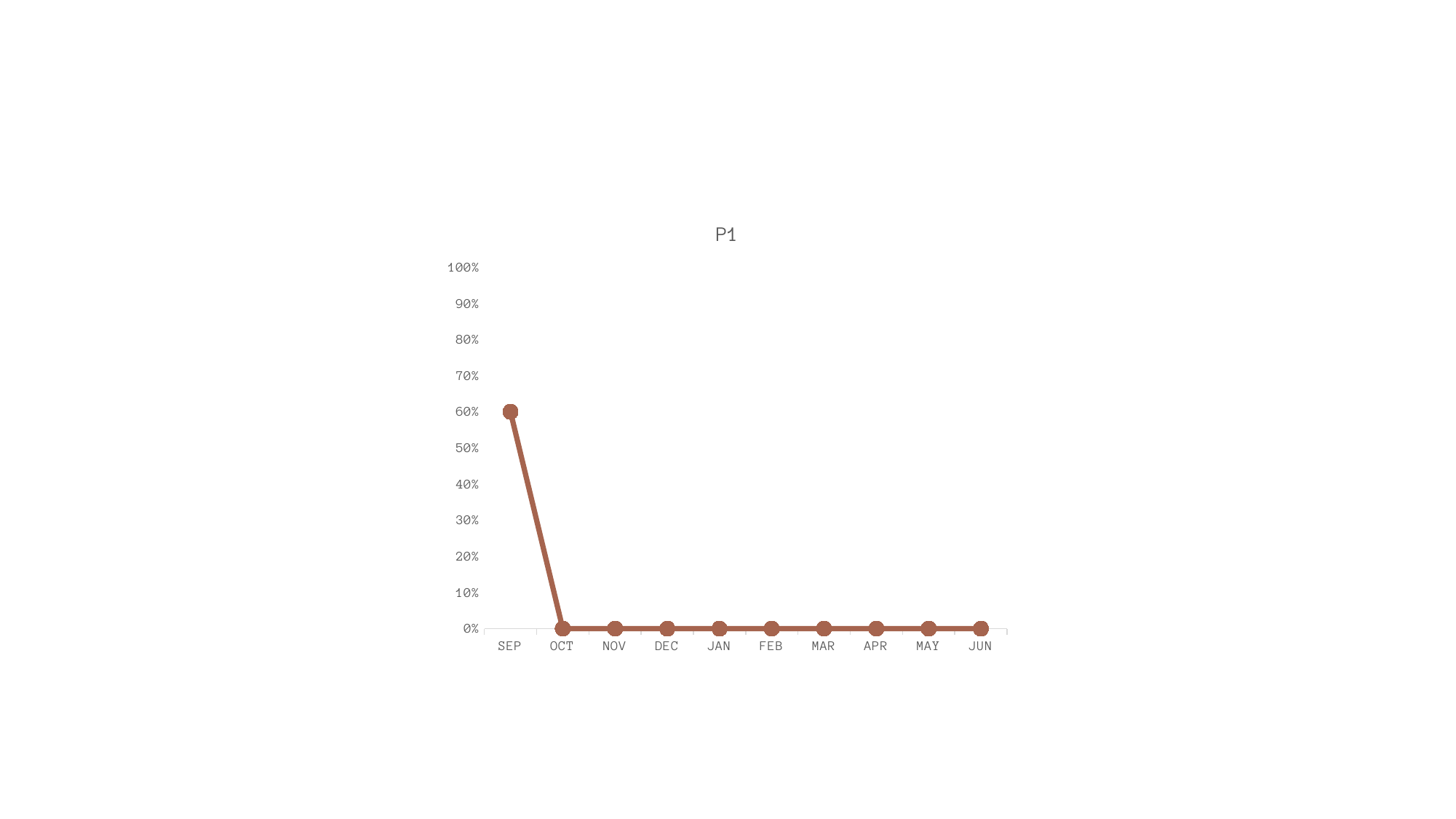

### Chart:

| Category | P1 |
|---|---|
| SEP | 0.6 |
| OCT | None |
| NOV | None |
| DEC | None |
| JAN | None |
| FEB | None |
| MAR | None |
| APR | None |
| MAY | None |
| JUN | None |